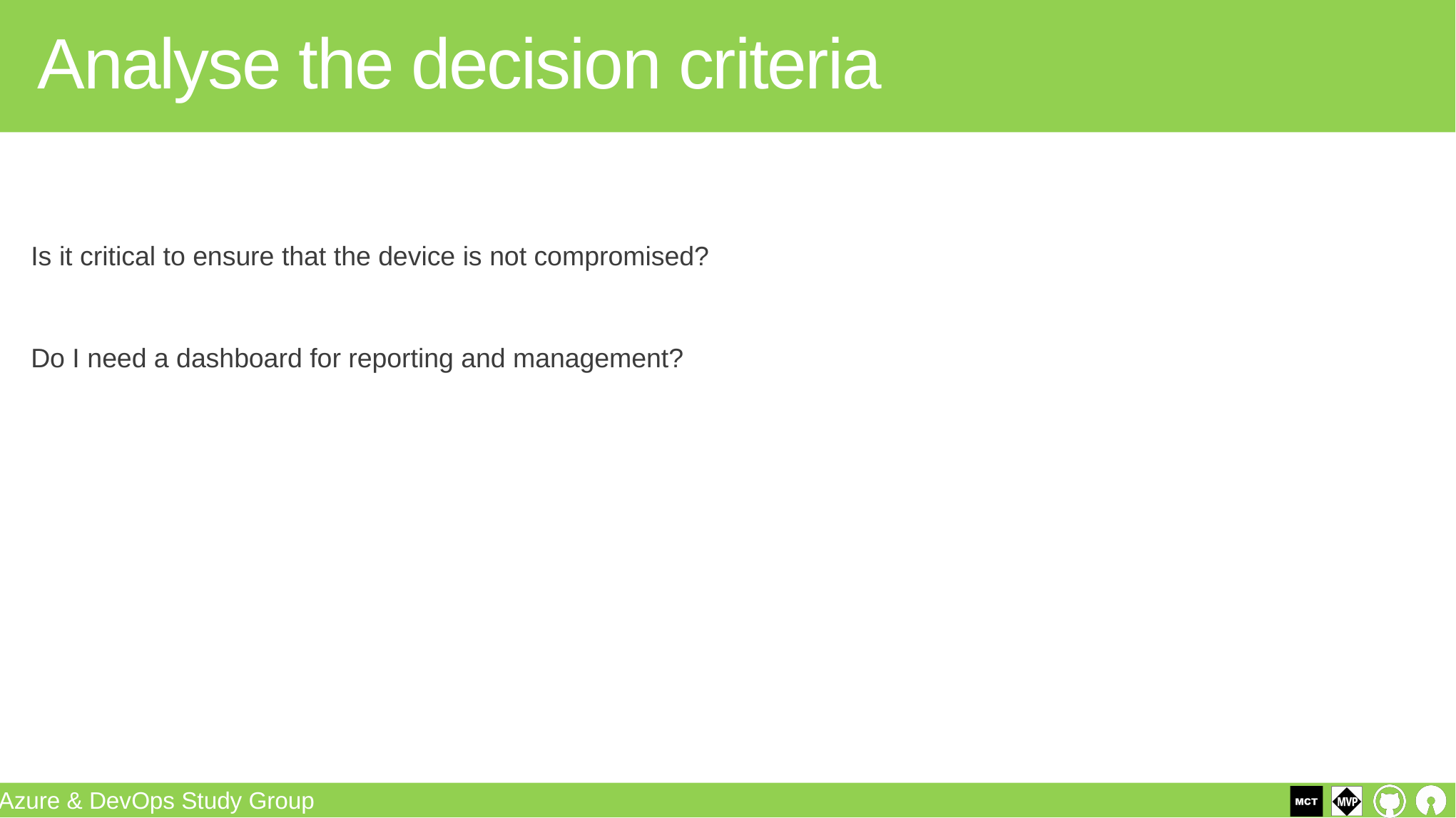

# Analyse the decision criteria

Is it critical to ensure that the device is not compromised?
Do I need a dashboard for reporting and management?